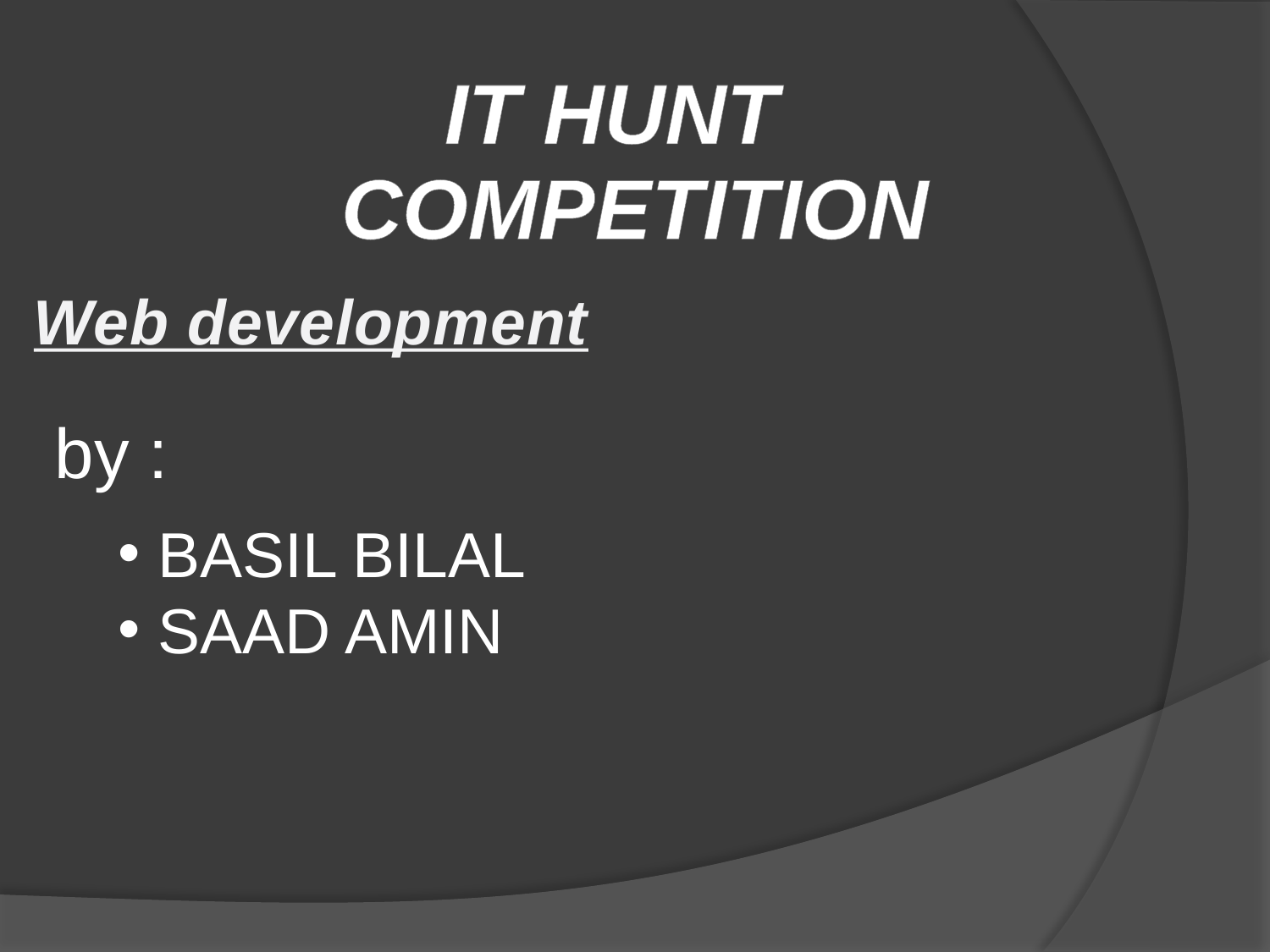

IT HUNT
COMPETITION
Web development

by :

 BASIL BILAL
 SAAD AMIN